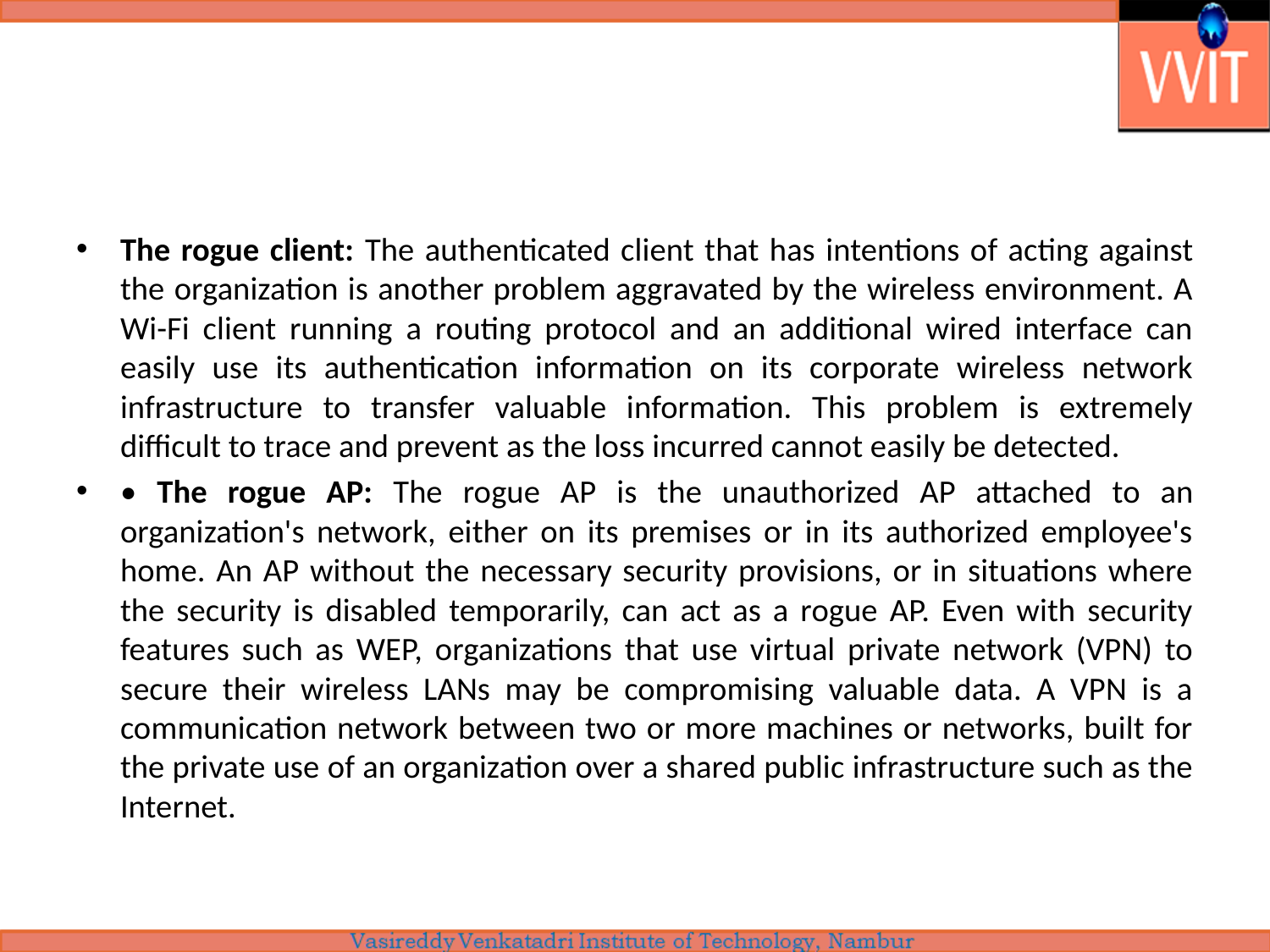

#
The rogue client: The authenticated client that has intentions of acting against the organization is another problem aggravated by the wireless environment. A Wi-Fi client running a routing protocol and an additional wired interface can easily use its authentication information on its corporate wireless network infrastructure to transfer valuable information. This problem is extremely difficult to trace and prevent as the loss incurred cannot easily be detected.
• The rogue AP: The rogue AP is the unauthorized AP attached to an organization's network, either on its premises or in its authorized employee's home. An AP without the necessary security provisions, or in situations where the security is disabled temporarily, can act as a rogue AP. Even with security features such as WEP, organizations that use virtual private network (VPN) to secure their wireless LANs may be compromising valuable data. A VPN is a communication network between two or more machines or networks, built for the private use of an organization over a shared public infrastructure such as the Internet.